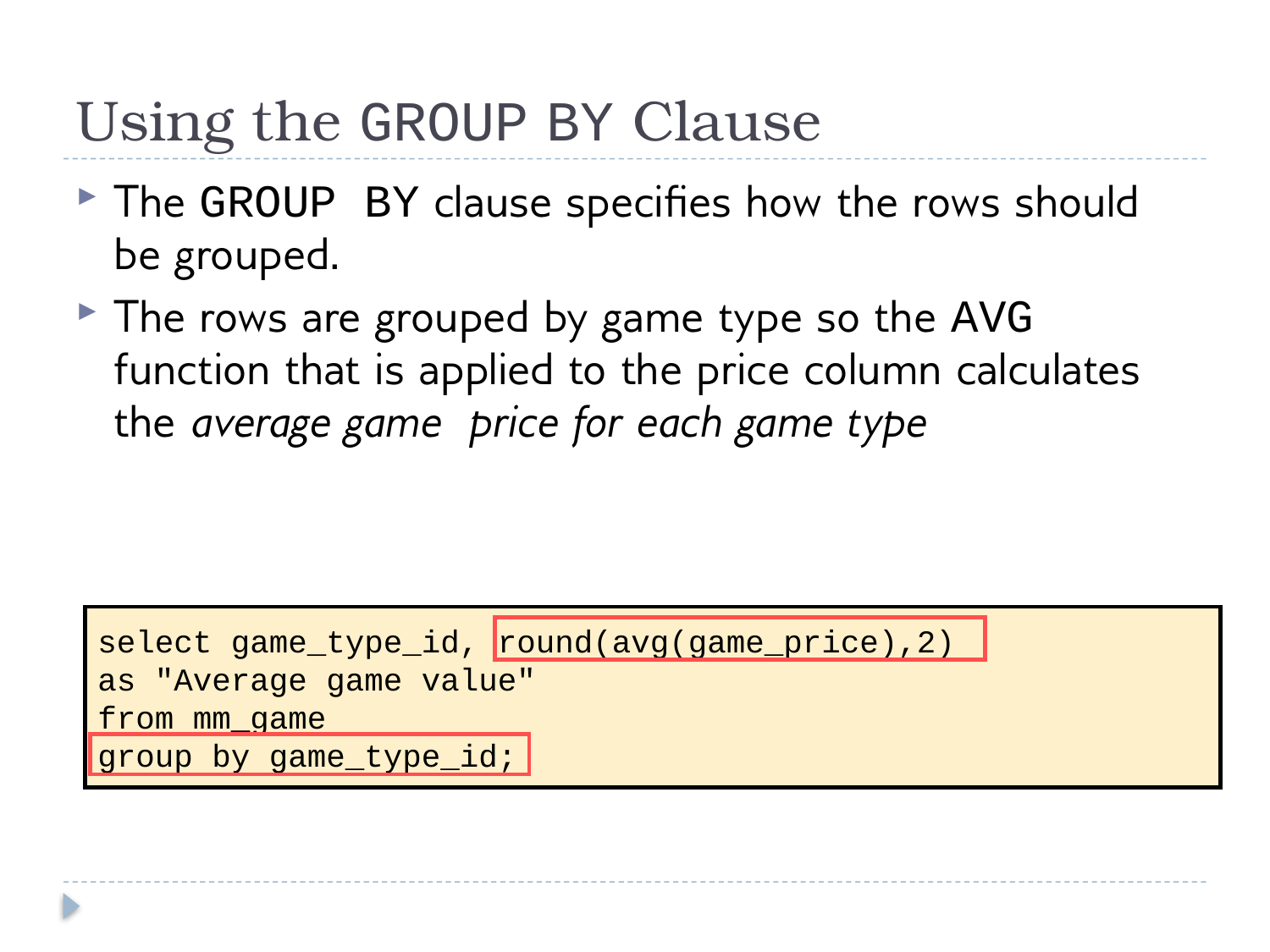

# Using the GROUP BY Clause
The GROUP BY clause specifies how the rows should be grouped.
The rows are grouped by game type so the AVG function that is applied to the price column calculates the average game  price for each game type

select game_type_id, round(avg(game_price),2)
as "Average game value"
from mm_game
group by game_type_id;